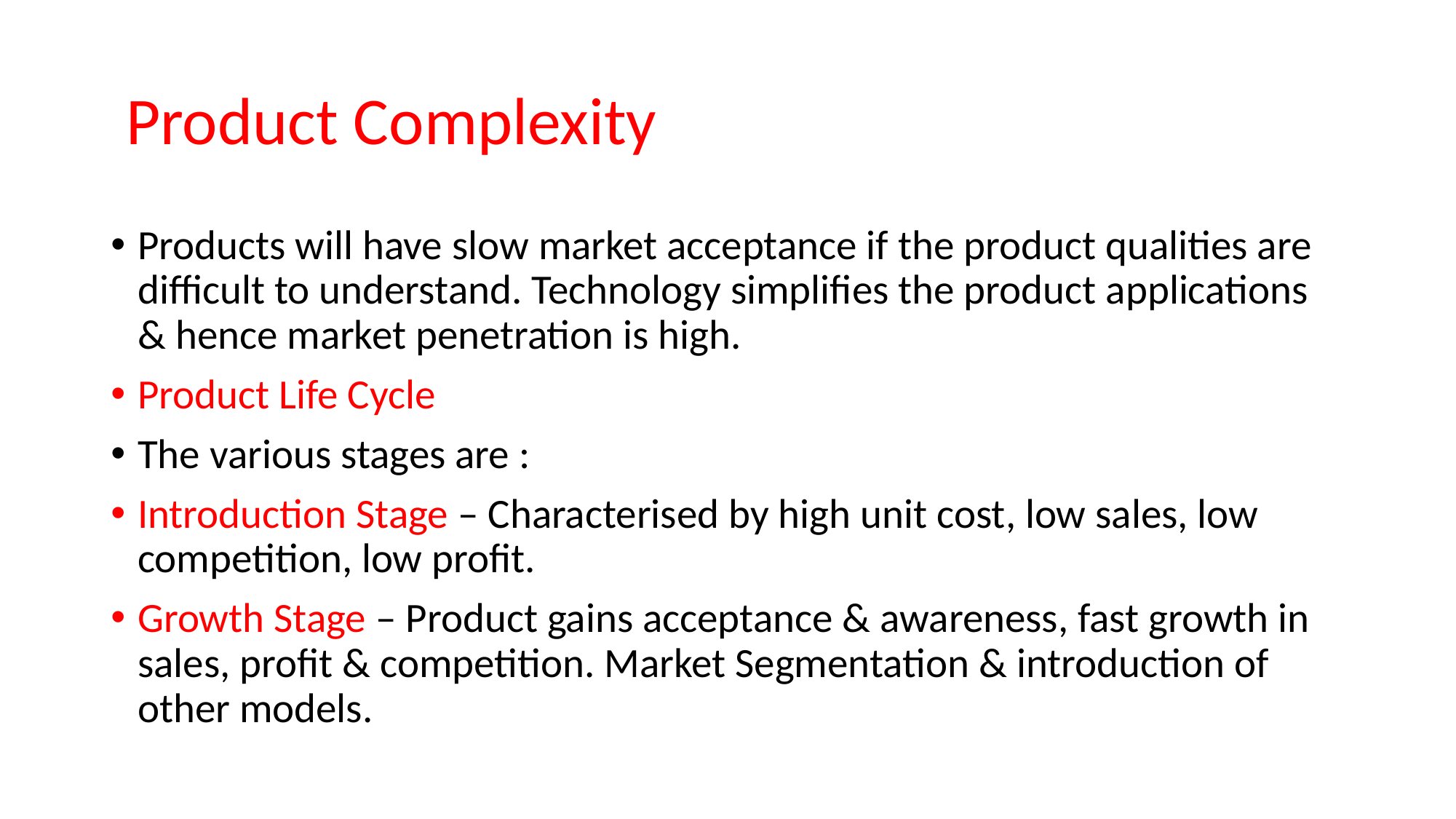

# Product Complexity
Products will have slow market acceptance if the product qualities are difficult to understand. Technology simplifies the product applications & hence market penetration is high.
Product Life Cycle
The various stages are :
Introduction Stage – Characterised by high unit cost, low sales, low competition, low profit.
Growth Stage – Product gains acceptance & awareness, fast growth in sales, profit & competition. Market Segmentation & introduction of other models.

7